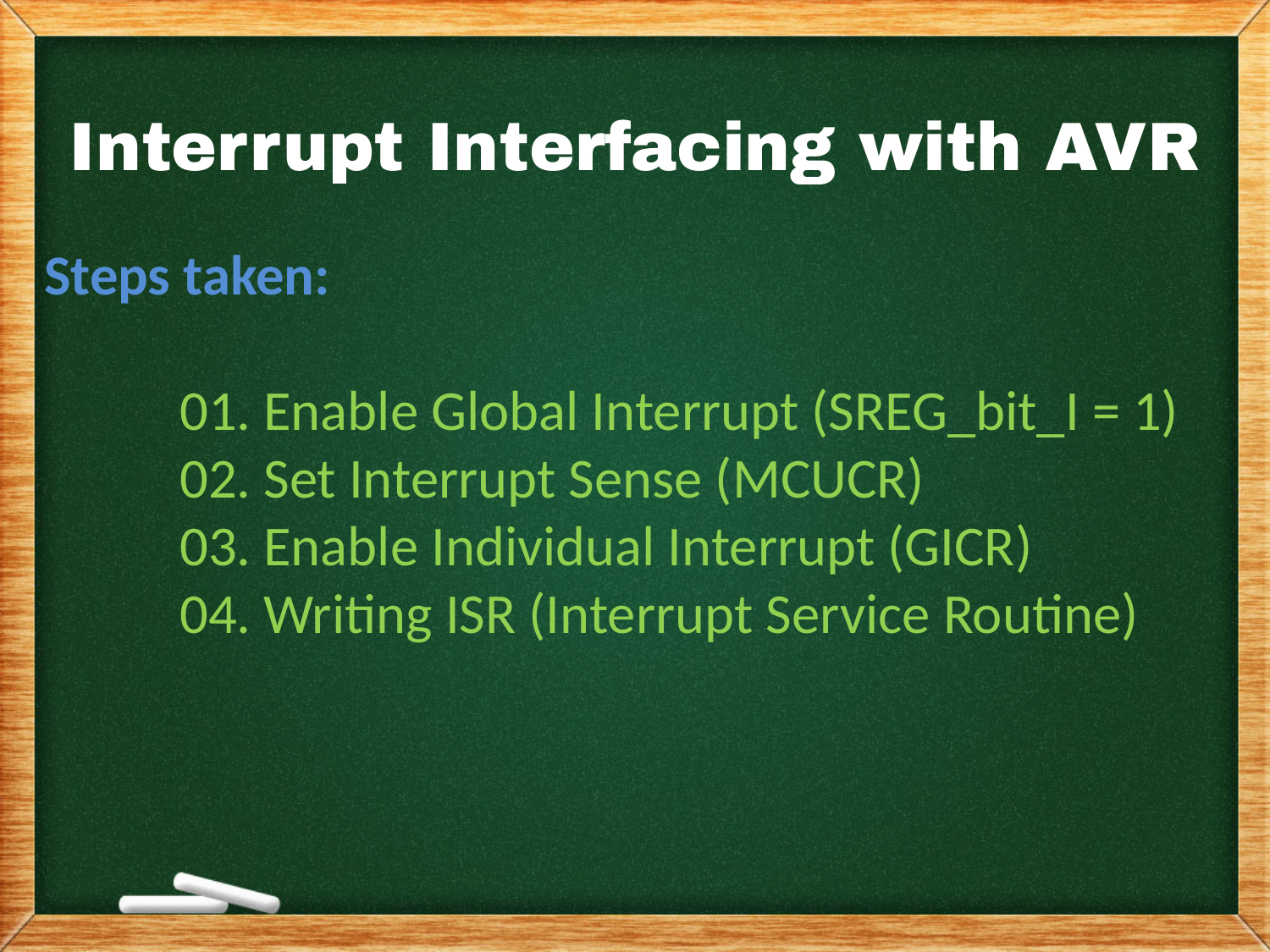

# Interrupt Interfacing with AVR
Steps taken:

01. Enable Global Interrupt (SREG_bit_I = 1)
02. Set Interrupt Sense (MCUCR)
03. Enable Individual Interrupt (GICR)
04. Writing ISR (Interrupt Service Routine)